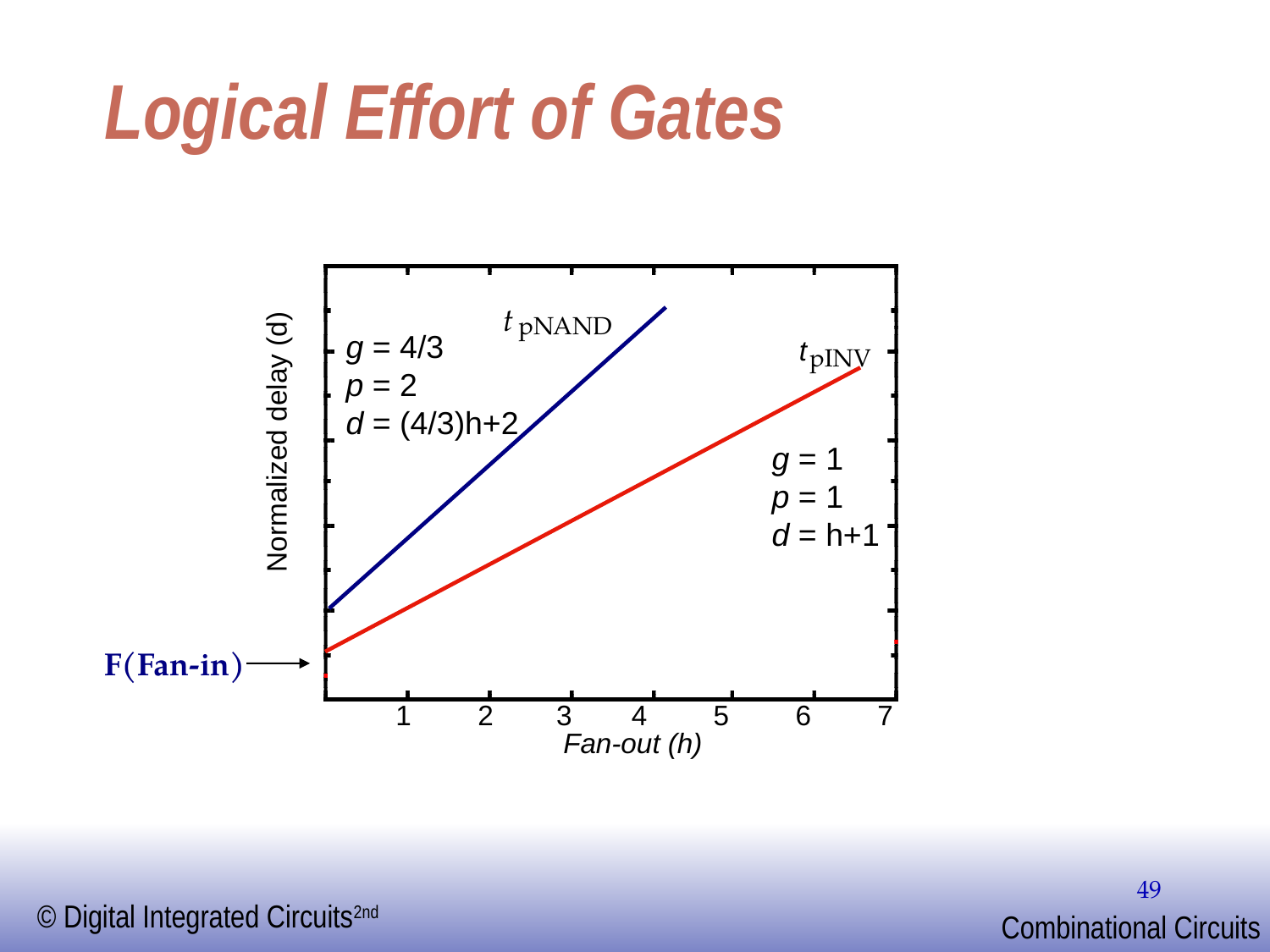

# Logical Effort of Gates

t
pNAND

g = 4/3
p = 2
d = (4/3)h+2

t
pINV

Normalized delay (d)
g = 1
p = 1
d = h+1

F(Fan-in)

1

2

3

4

5

6

7

Fan-out (h)
49